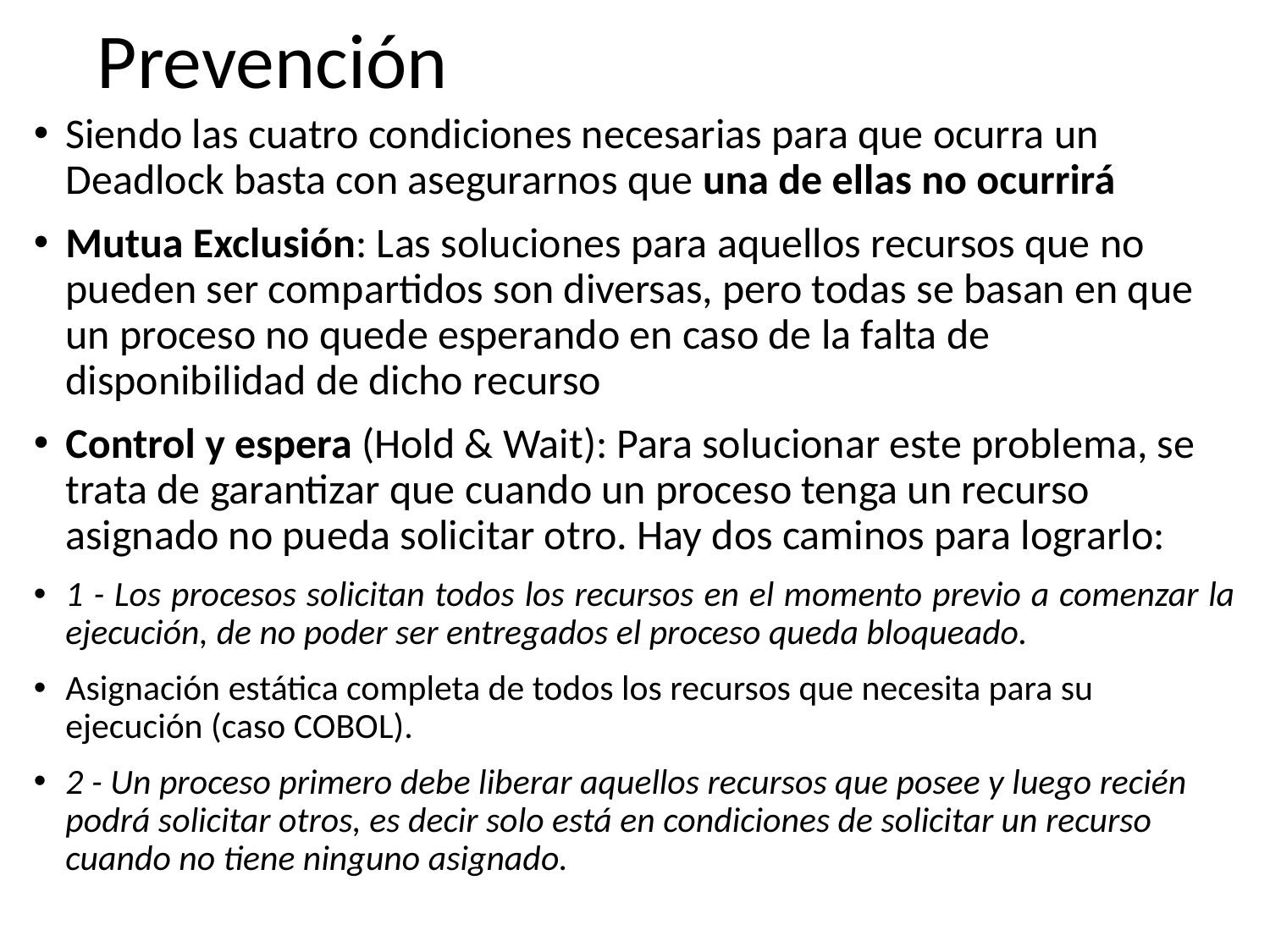

# Prevención
Siendo las cuatro condiciones necesarias para que ocurra un Deadlock basta con asegurarnos que una de ellas no ocurrirá
Mutua Exclusión: Las soluciones para aquellos recursos que no pueden ser compartidos son diversas, pero todas se basan en que un proceso no quede esperando en caso de la falta de disponibilidad de dicho recurso
Control y espera (Hold & Wait): Para solucionar este problema, se trata de garantizar que cuando un proceso tenga un recurso asignado no pueda solicitar otro. Hay dos caminos para lograrlo:
1 - Los procesos solicitan todos los recursos en el momento previo a comenzar la ejecución, de no poder ser entregados el proceso queda bloqueado.
Asignación estática completa de todos los recursos que necesita para su ejecución (caso COBOL).
2 - Un proceso primero debe liberar aquellos recursos que posee y luego recién podrá solicitar otros, es decir solo está en condiciones de solicitar un recurso cuando no tiene ninguno asignado.